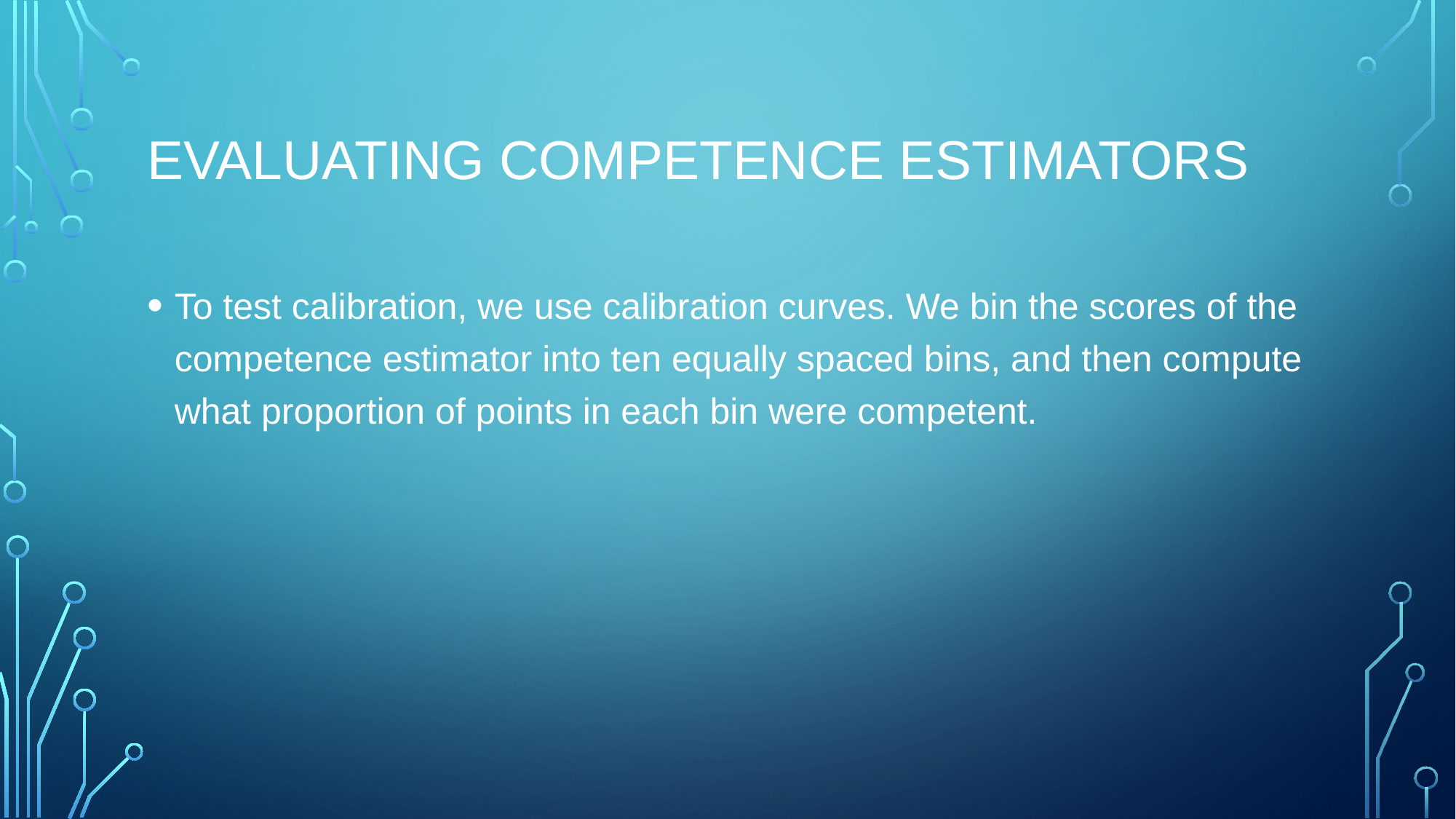

# Evaluating Competence Estimators
To test calibration, we use calibration curves. We bin the scores of the competence estimator into ten equally spaced bins, and then compute what proportion of points in each bin were competent.